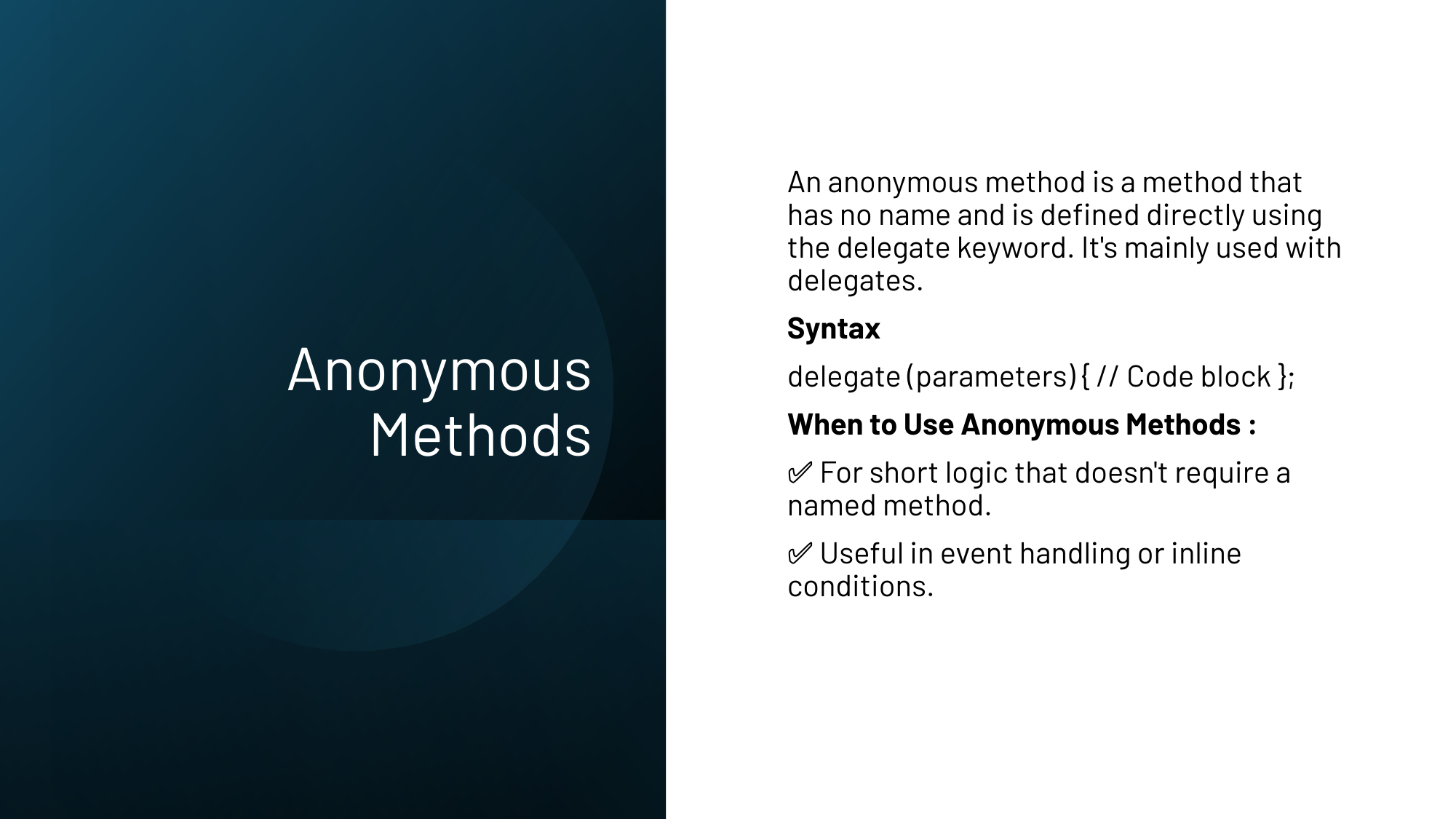

# Anonymous Methods

An anonymous method is a method that has no name and is defined directly using the delegate keyword. It's mainly used with delegates.
Syntax
delegate (parameters) { // Code block };
When to Use Anonymous Methods :
✅ For short logic that doesn't require a named method.
✅ Useful in event handling or inline conditions.